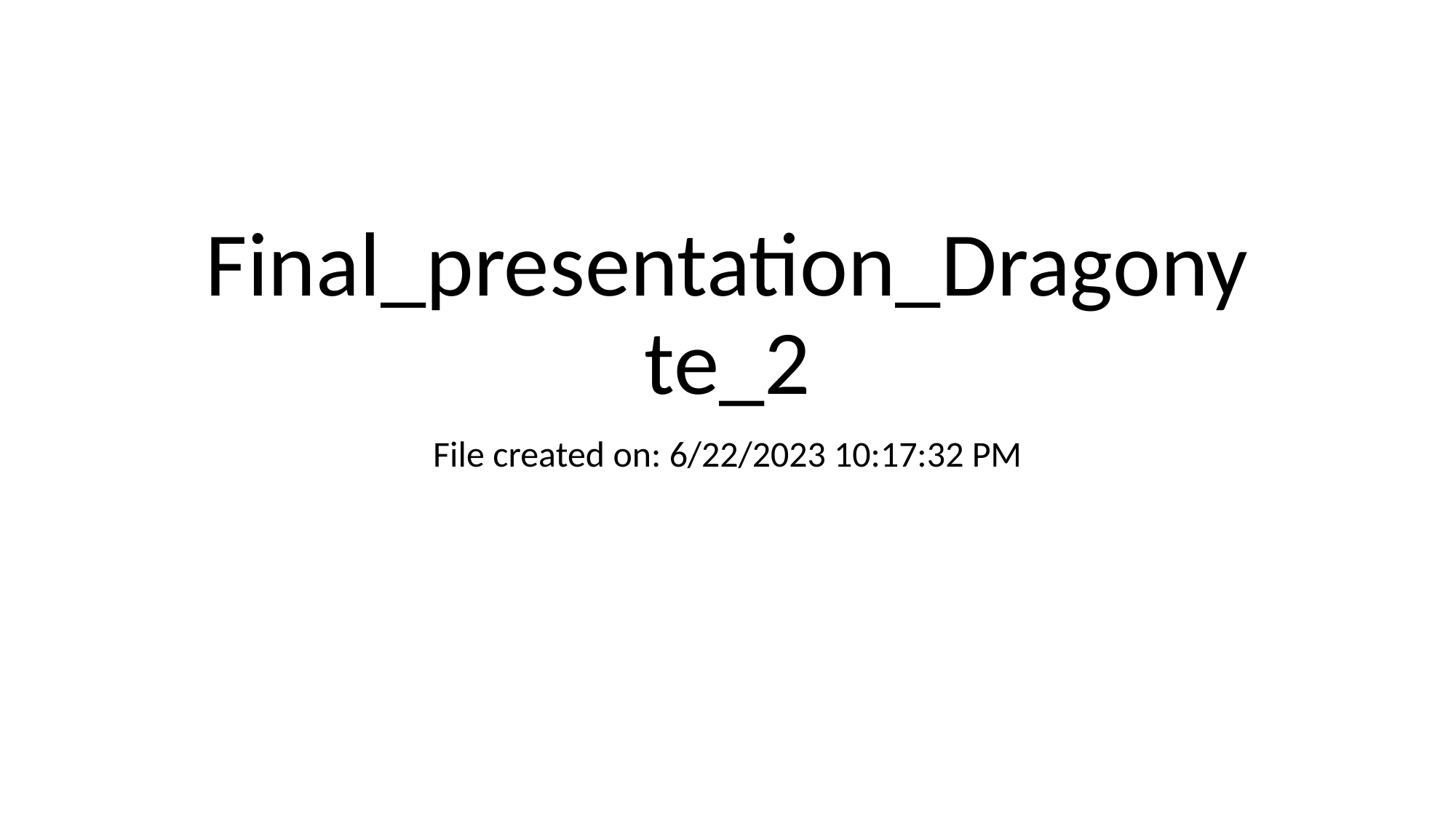

# Final_presentation_Dragonyte_2
File created on: 6/22/2023 10:17:32 PM